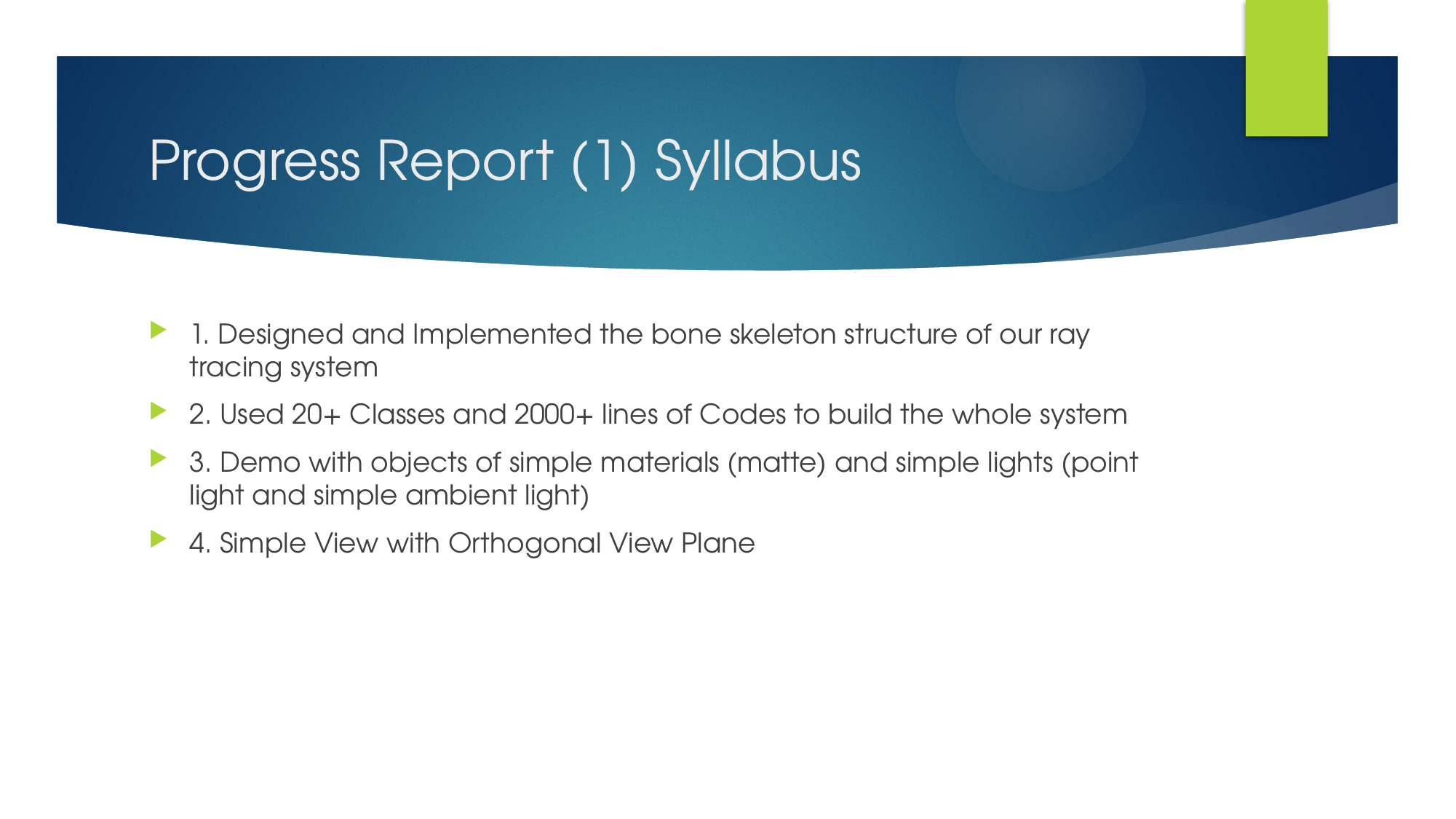

# Progress Report (1) Syllabus
1. Designed and Implemented the bone skeleton structure of our ray tracing system
2. Used 20+ Classes and 2000+ lines of Codes to build the whole system
3. Demo with objects of simple materials (matte) and simple lights (point light and simple ambient light)
4. Simple View with Orthogonal View Plane